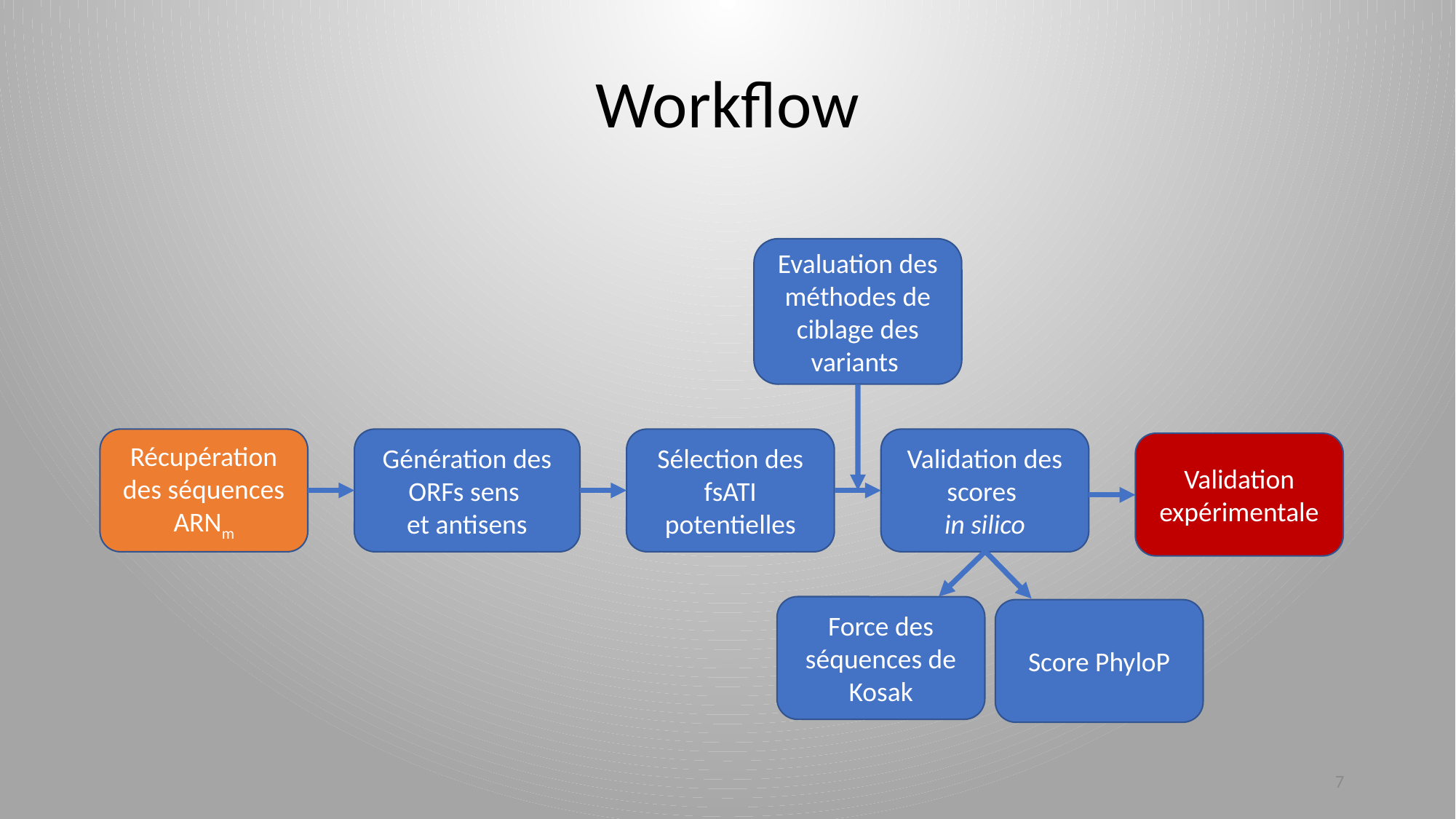

# Workflow
Evaluation des méthodes de ciblage des variants
Récupération des séquences ARNm
Génération des ORFs sens
et antisens
Sélection des fsATI potentielles
Validation des scores
in silico
Validation expérimentale
Force des séquences de Kosak
Score PhyloP
7